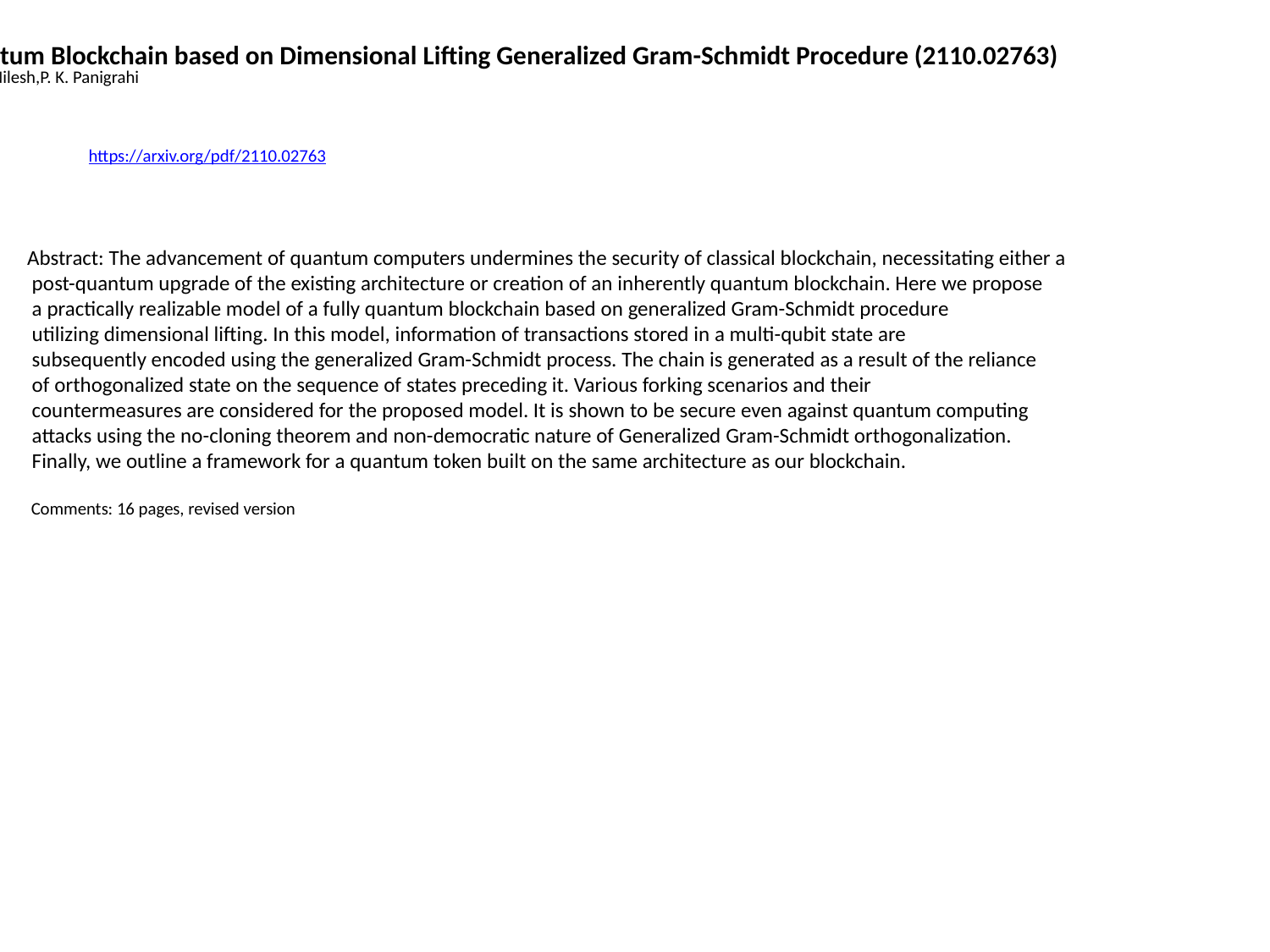

Quantum Blockchain based on Dimensional Lifting Generalized Gram-Schmidt Procedure (2110.02763)
Kumar Nilesh,P. K. Panigrahi

https://arxiv.org/pdf/2110.02763

Abstract: The advancement of quantum computers undermines the security of classical blockchain, necessitating either a
 post-quantum upgrade of the existing architecture or creation of an inherently quantum blockchain. Here we propose
 a practically realizable model of a fully quantum blockchain based on generalized Gram-Schmidt procedure
 utilizing dimensional lifting. In this model, information of transactions stored in a multi-qubit state are
 subsequently encoded using the generalized Gram-Schmidt process. The chain is generated as a result of the reliance
 of orthogonalized state on the sequence of states preceding it. Various forking scenarios and their
 countermeasures are considered for the proposed model. It is shown to be secure even against quantum computing
 attacks using the no-cloning theorem and non-democratic nature of Generalized Gram-Schmidt orthogonalization.
 Finally, we outline a framework for a quantum token built on the same architecture as our blockchain.
 Comments: 16 pages, revised version